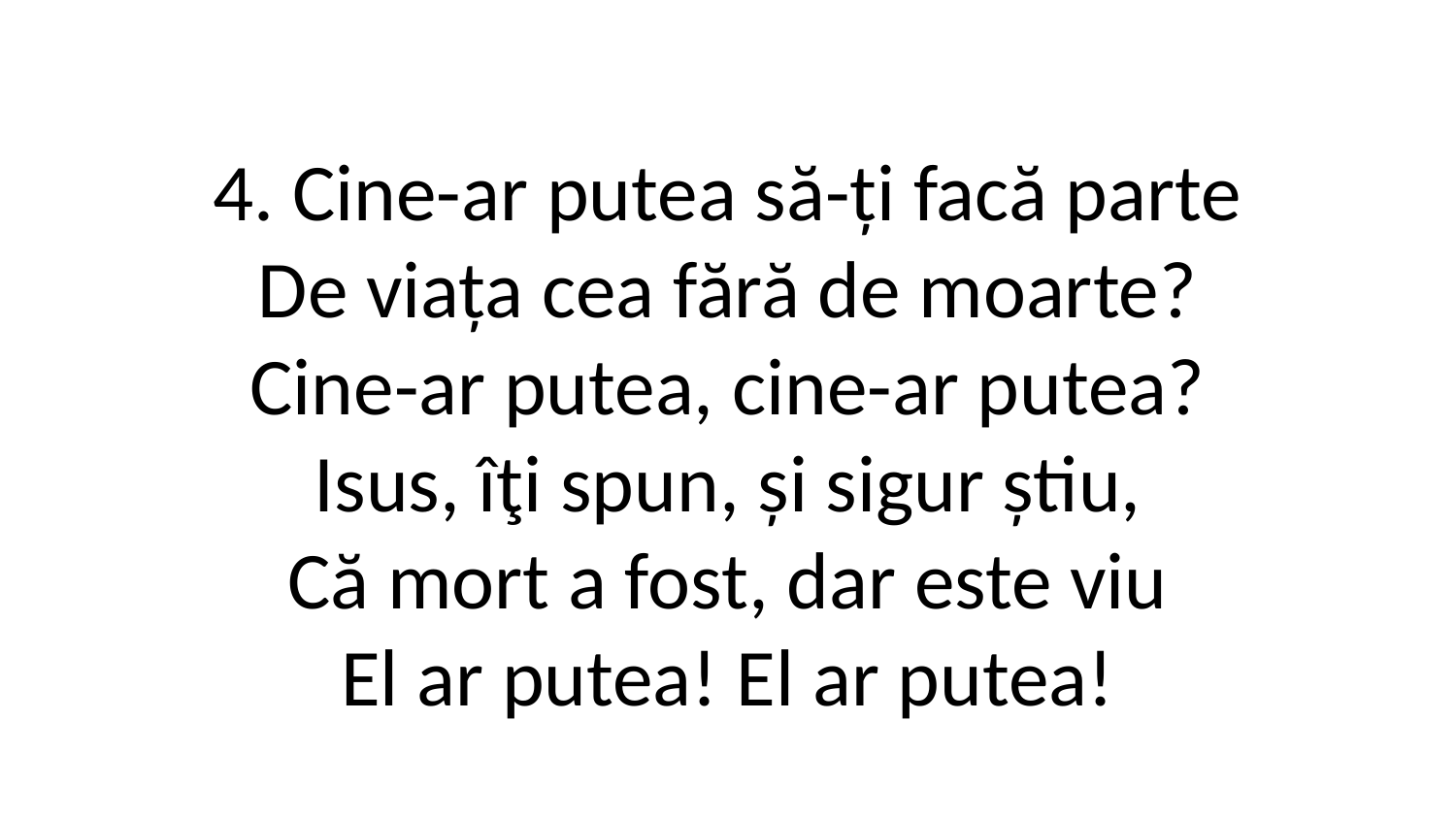

4. Cine-ar putea să-ți facă parte
De viața cea fără de moarte?
Cine-ar putea, cine-ar putea?
Isus, îţi spun, și sigur știu,
Că mort a fost, dar este viu
El ar putea! El ar putea!